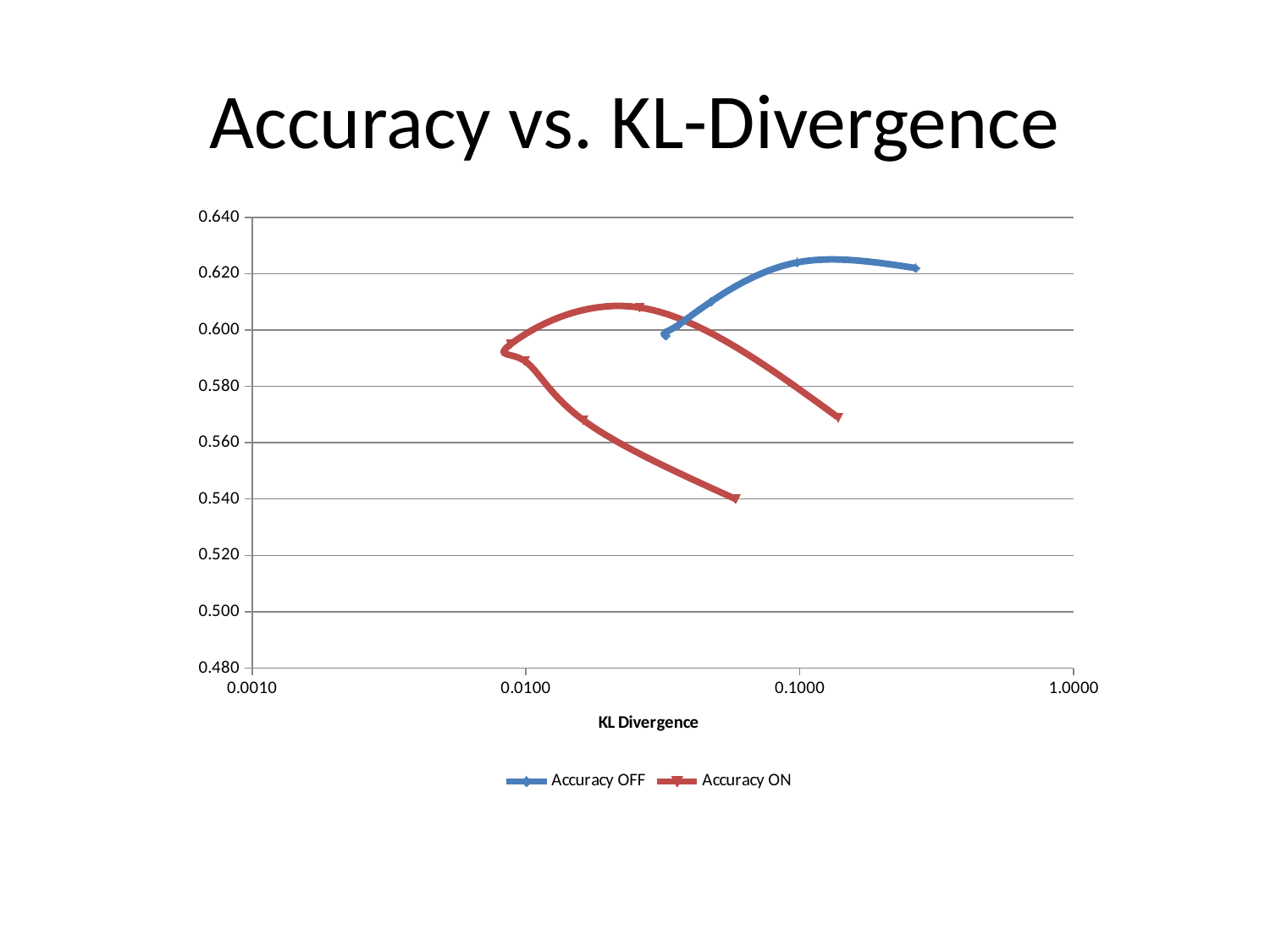

# Accuracy vs. KL-Divergence

### Chart

| Category | Accuracy OFF | Accuracy ON |
|---|---|---|